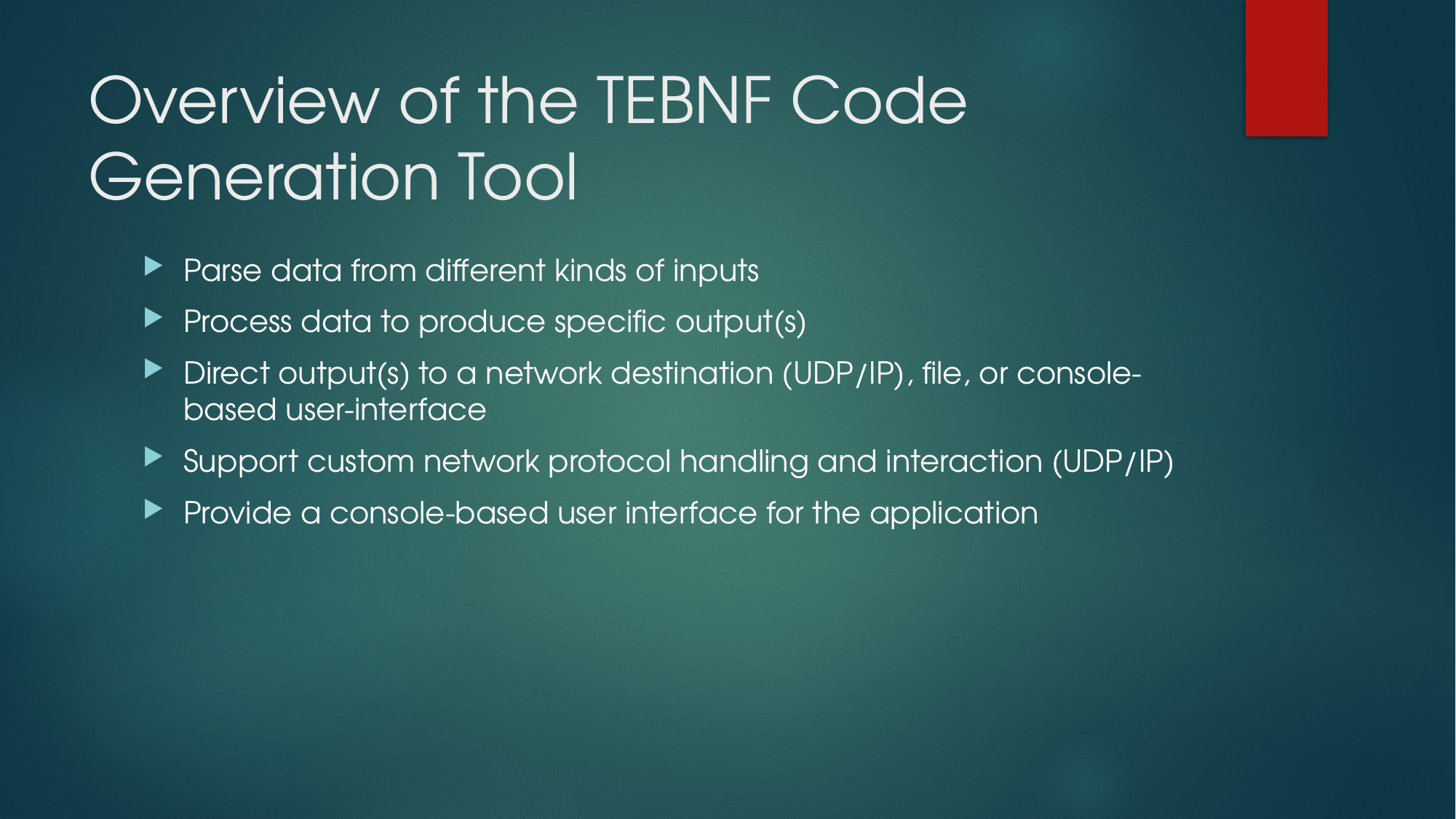

# Overview of the TEBNF Code Generation Tool
Parse data from different kinds of inputs
Process data to produce specific output(s)
Direct output(s) to a network destination (UDP/IP), file, or console-based user-interface
Support custom network protocol handling and interaction (UDP/IP)
Provide a console-based user interface for the application